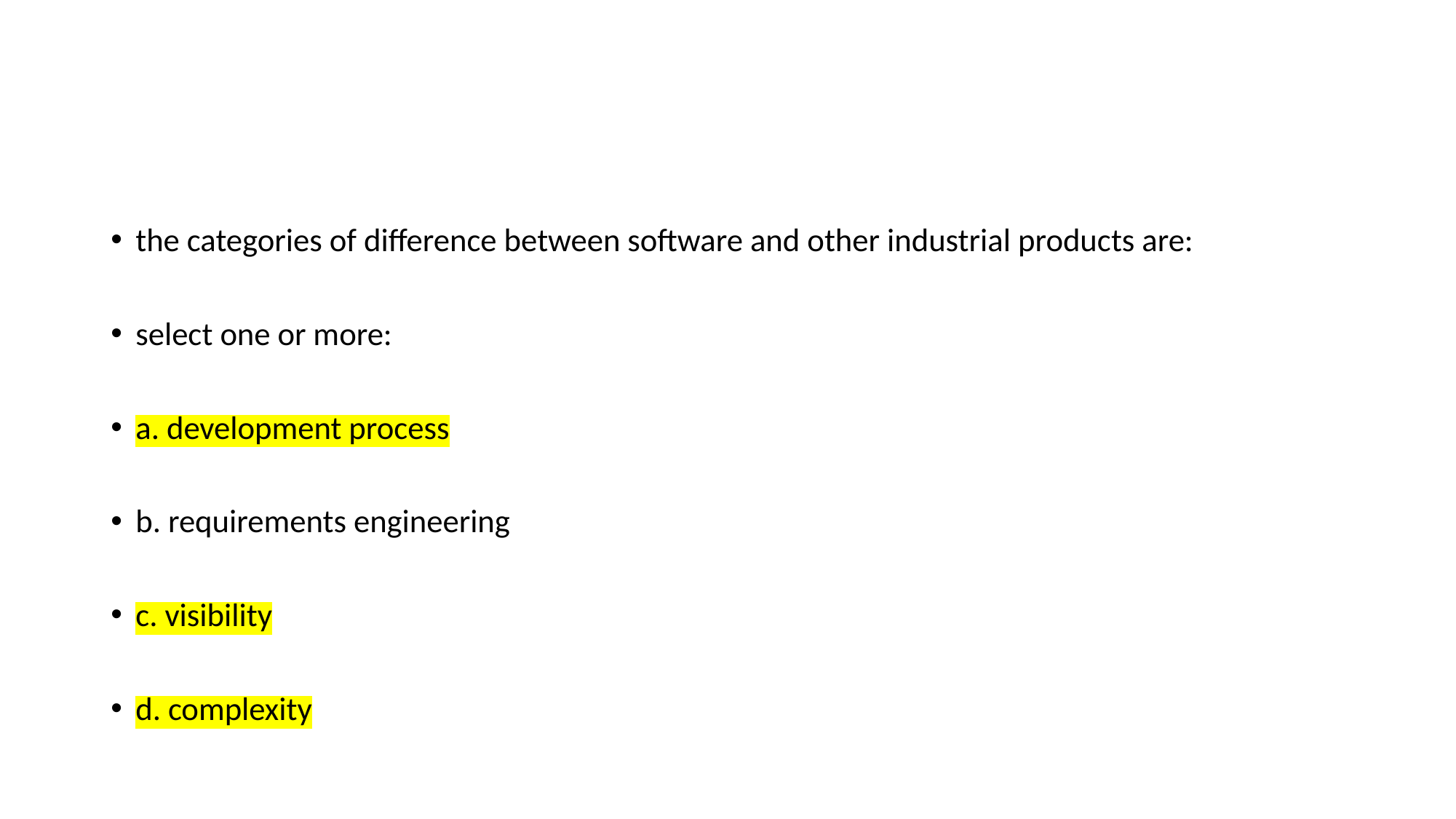

#
the categories of difference between software and other industrial products are:

select one or more:

a. development process

b. requirements engineering

c. visibility

d. complexity